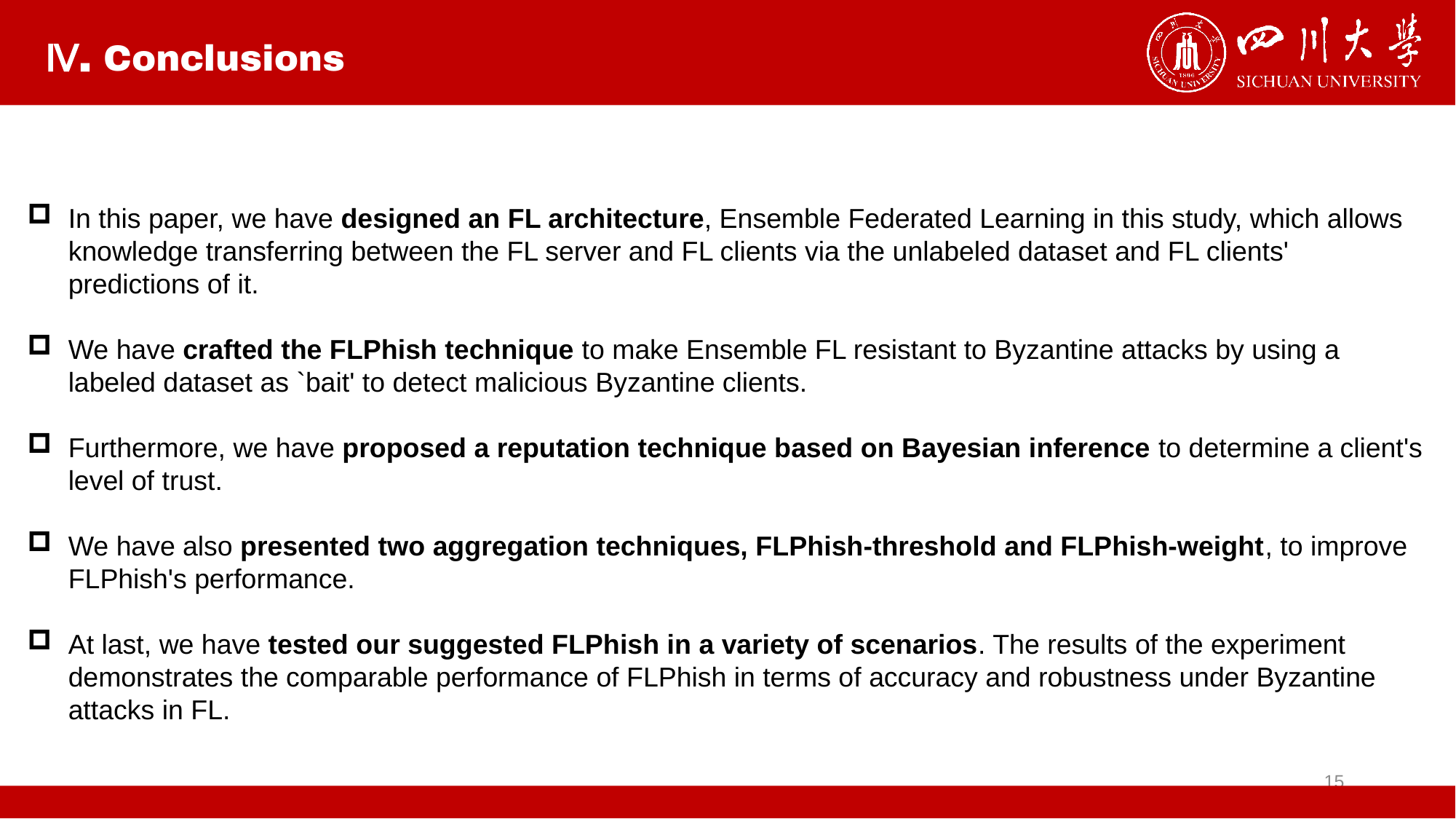

# Ⅳ. Conclusions
In this paper, we have designed an FL architecture, Ensemble Federated Learning in this study, which allows knowledge transferring between the FL server and FL clients via the unlabeled dataset and FL clients' predictions of it.

We have crafted the FLPhish technique to make Ensemble FL resistant to Byzantine attacks by using a labeled dataset as `bait' to detect malicious Byzantine clients.

Furthermore, we have proposed a reputation technique based on Bayesian inference to determine a client's level of trust.

We have also presented two aggregation techniques, FLPhish-threshold and FLPhish-weight, to improve FLPhish's performance.

At last, we have tested our suggested FLPhish in a variety of scenarios. The results of the experiment demonstrates the comparable performance of FLPhish in terms of accuracy and robustness under Byzantine attacks in FL.
15